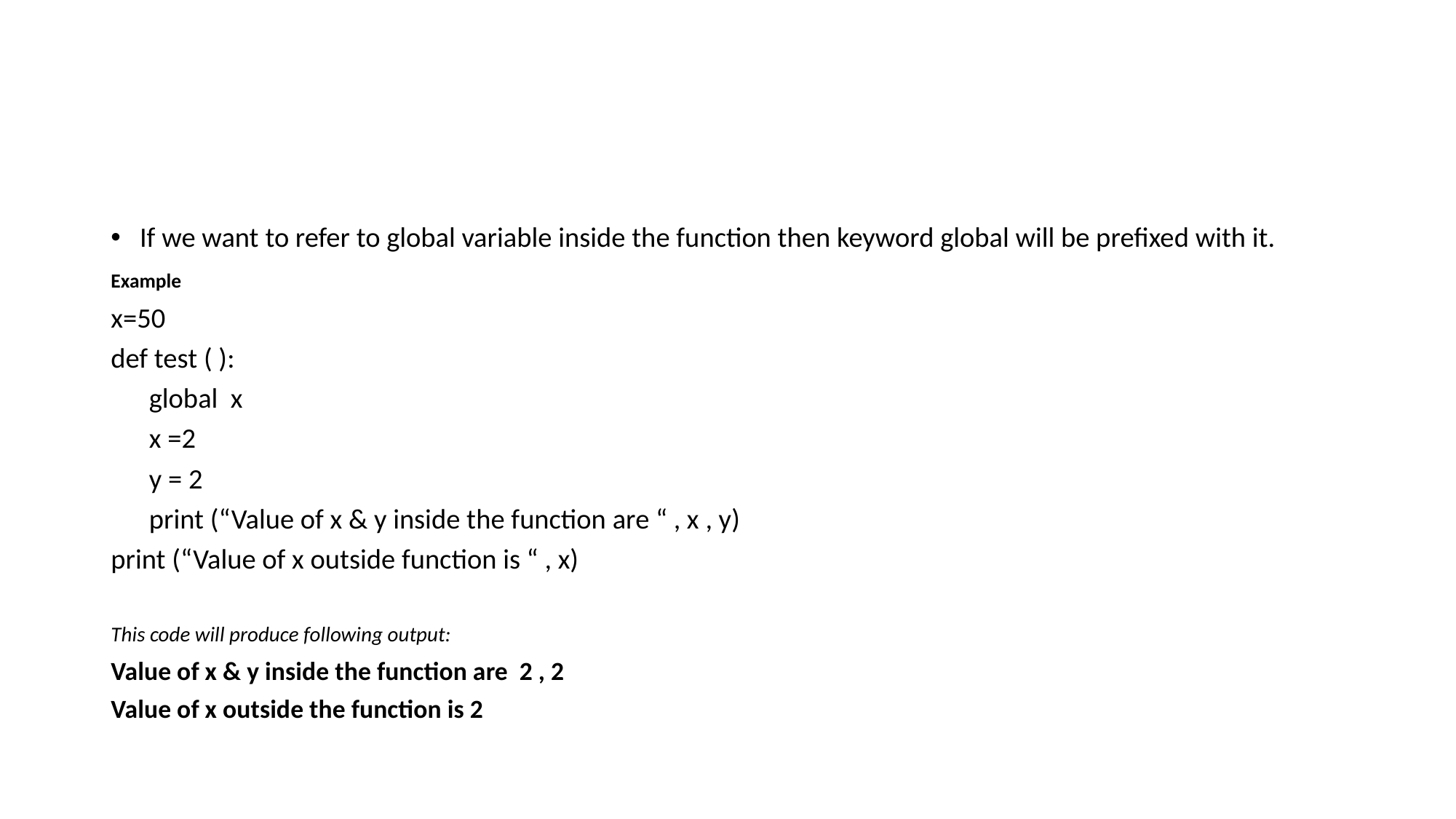

#
If we want to refer to global variable inside the function then keyword global will be prefixed with it.
Example
x=50
def test ( ):
      global  x
      x =2
      y = 2
      print (“Value of x & y inside the function are “ , x , y)
print (“Value of x outside function is “ , x)

This code will produce following output:
Value of x & y inside the function are  2 , 2
Value of x outside the function is 2